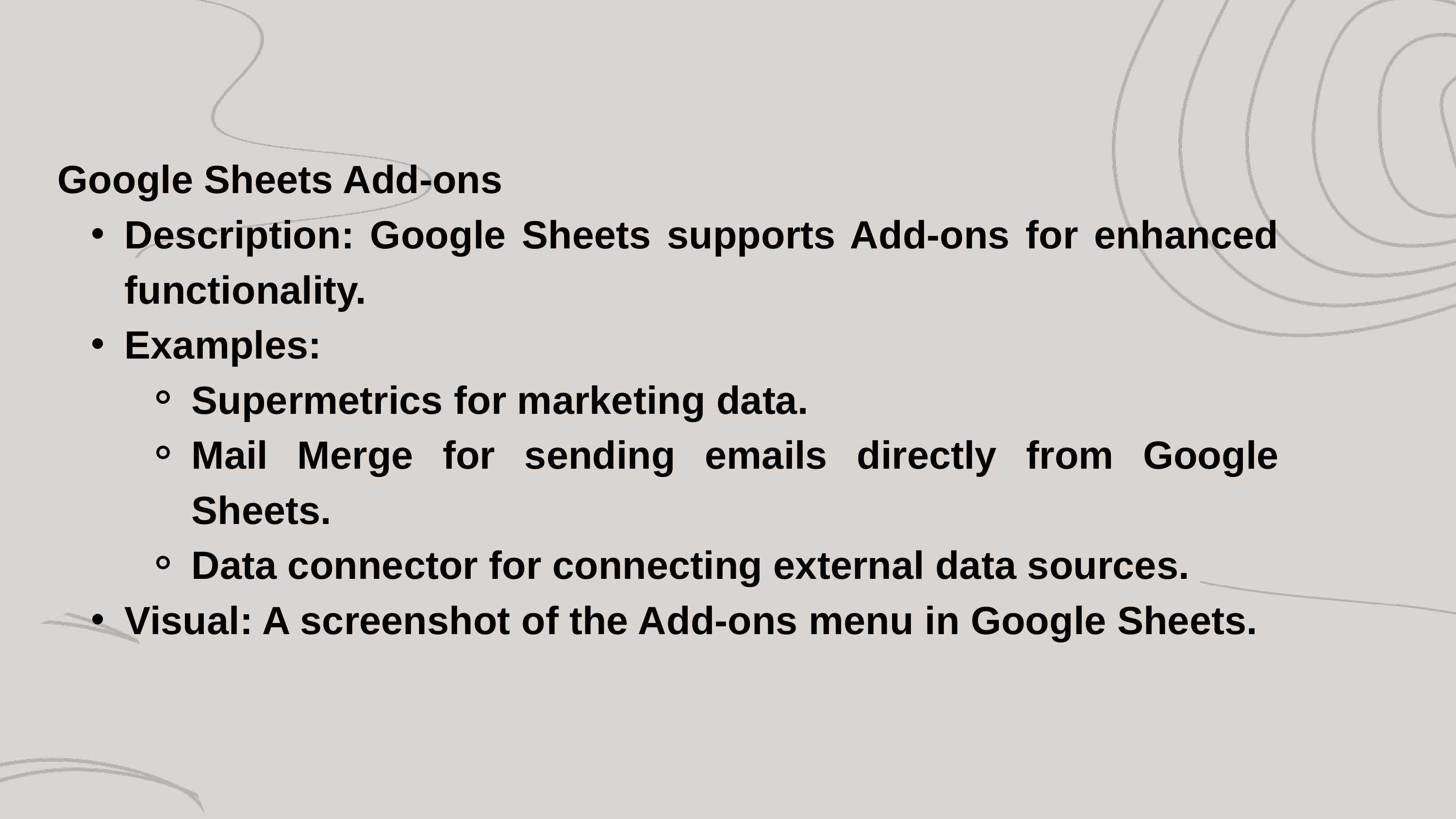

Google Sheets Add-ons
Description: Google Sheets supports Add-ons for enhanced functionality.
Examples:
Supermetrics for marketing data.
Mail Merge for sending emails directly from Google Sheets.
Data connector for connecting external data sources.
Visual: A screenshot of the Add-ons menu in Google Sheets.